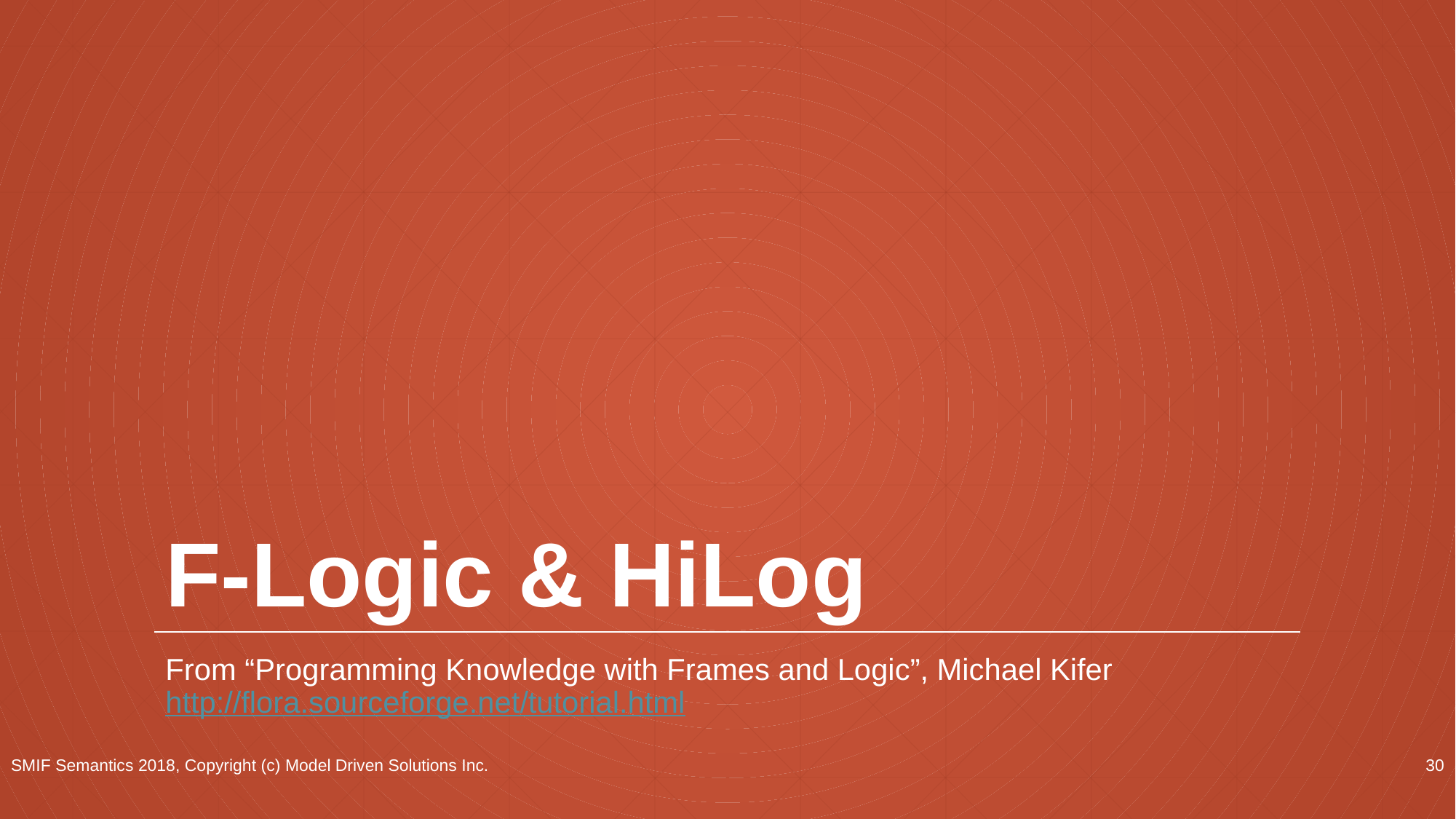

# F-Logic & HiLog
From “Programming Knowledge with Frames and Logic”, Michael Kifer
http://flora.sourceforge.net/tutorial.html

SMIF Semantics 2018, Copyright (c) Model Driven Solutions Inc.
30